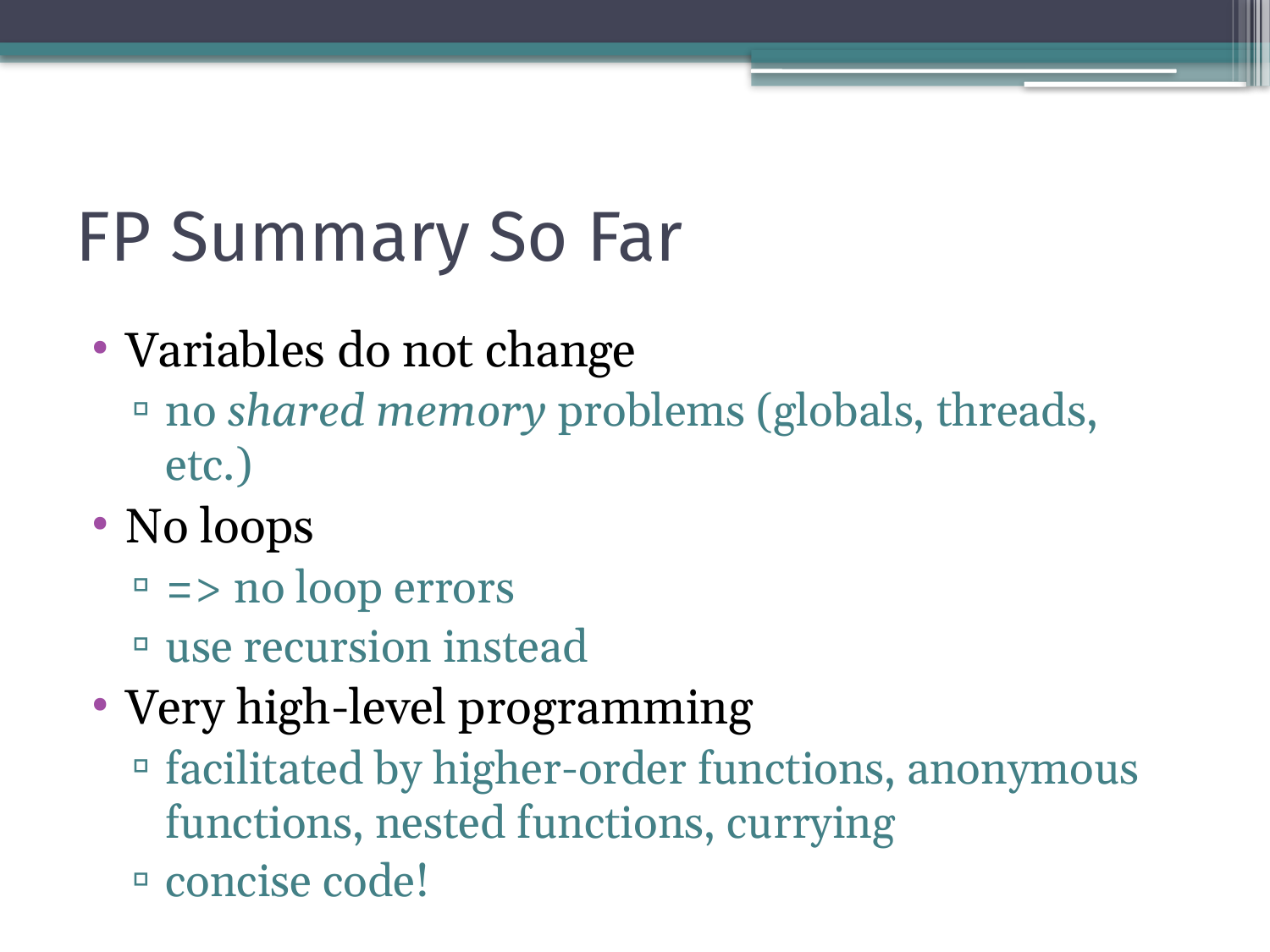

# FP Summary So Far
Variables do not change
no shared memory problems (globals, threads, etc.)
No loops
=> no loop errors
use recursion instead
Very high-level programming
facilitated by higher-order functions, anonymous functions, nested functions, currying
concise code!